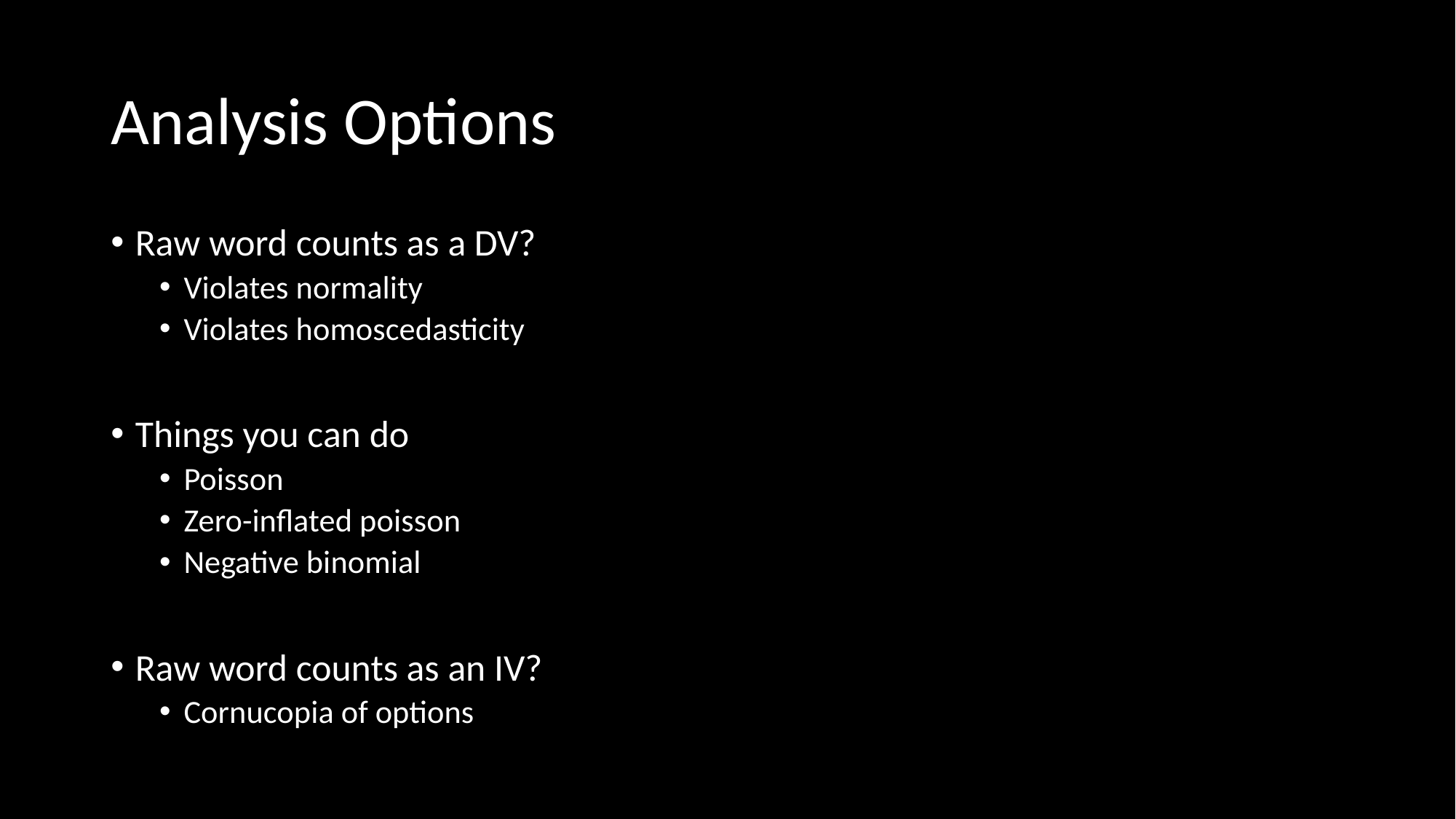

# Analysis Options
Raw word counts as a DV?
Violates normality
Violates homoscedasticity

Things you can do
Poisson
Zero-inflated poisson
Negative binomial

Raw word counts as an IV?
Cornucopia of options